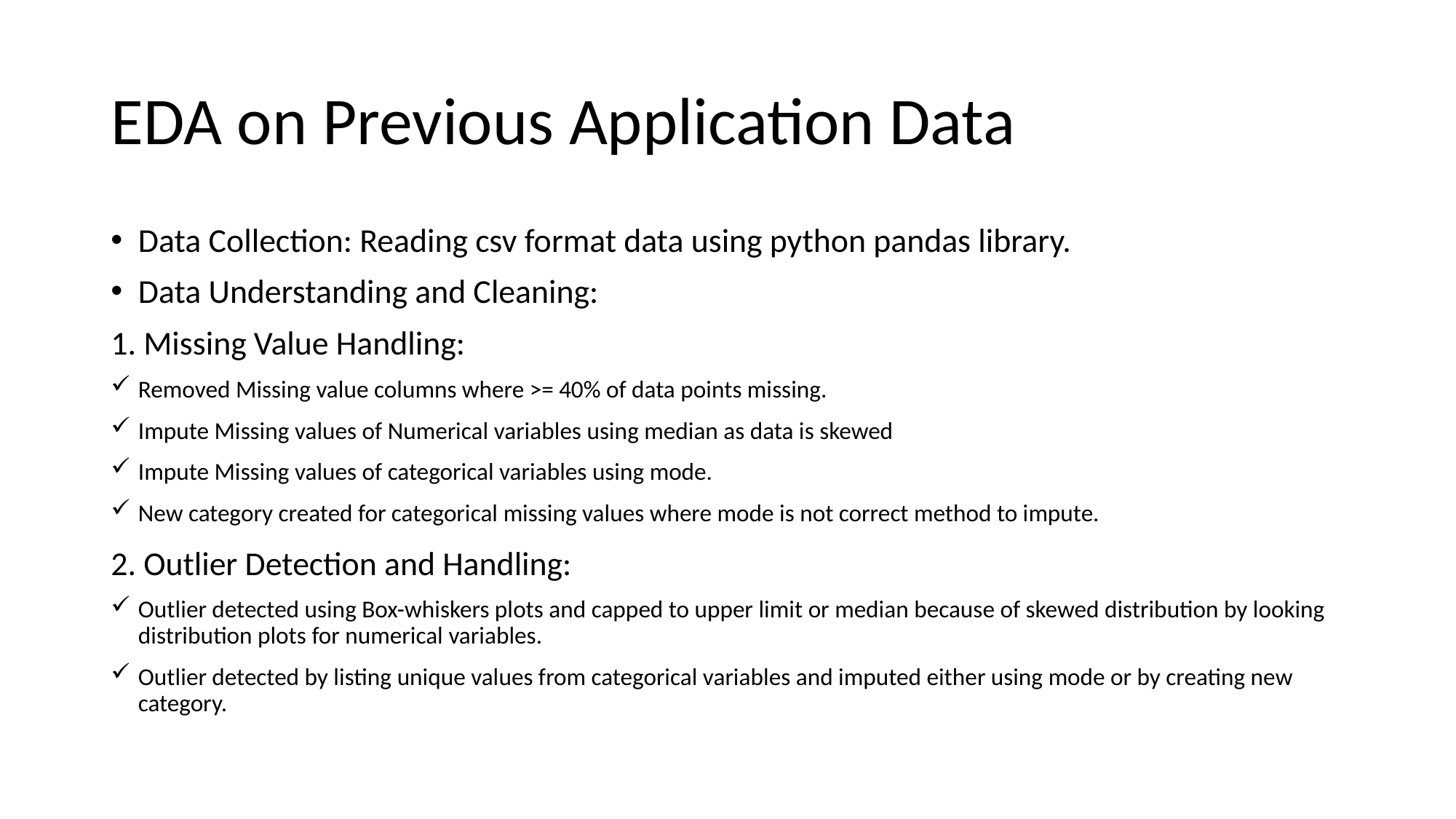

# EDA on Previous Application Data
Data Collection: Reading csv format data using python pandas library.
Data Understanding and Cleaning:
1. Missing Value Handling:
Removed Missing value columns where >= 40% of data points missing.
Impute Missing values of Numerical variables using median as data is skewed
Impute Missing values of categorical variables using mode.
New category created for categorical missing values where mode is not correct method to impute.
2. Outlier Detection and Handling:
Outlier detected using Box-whiskers plots and capped to upper limit or median because of skewed distribution by looking distribution plots for numerical variables.
Outlier detected by listing unique values from categorical variables and imputed either using mode or by creating new category.